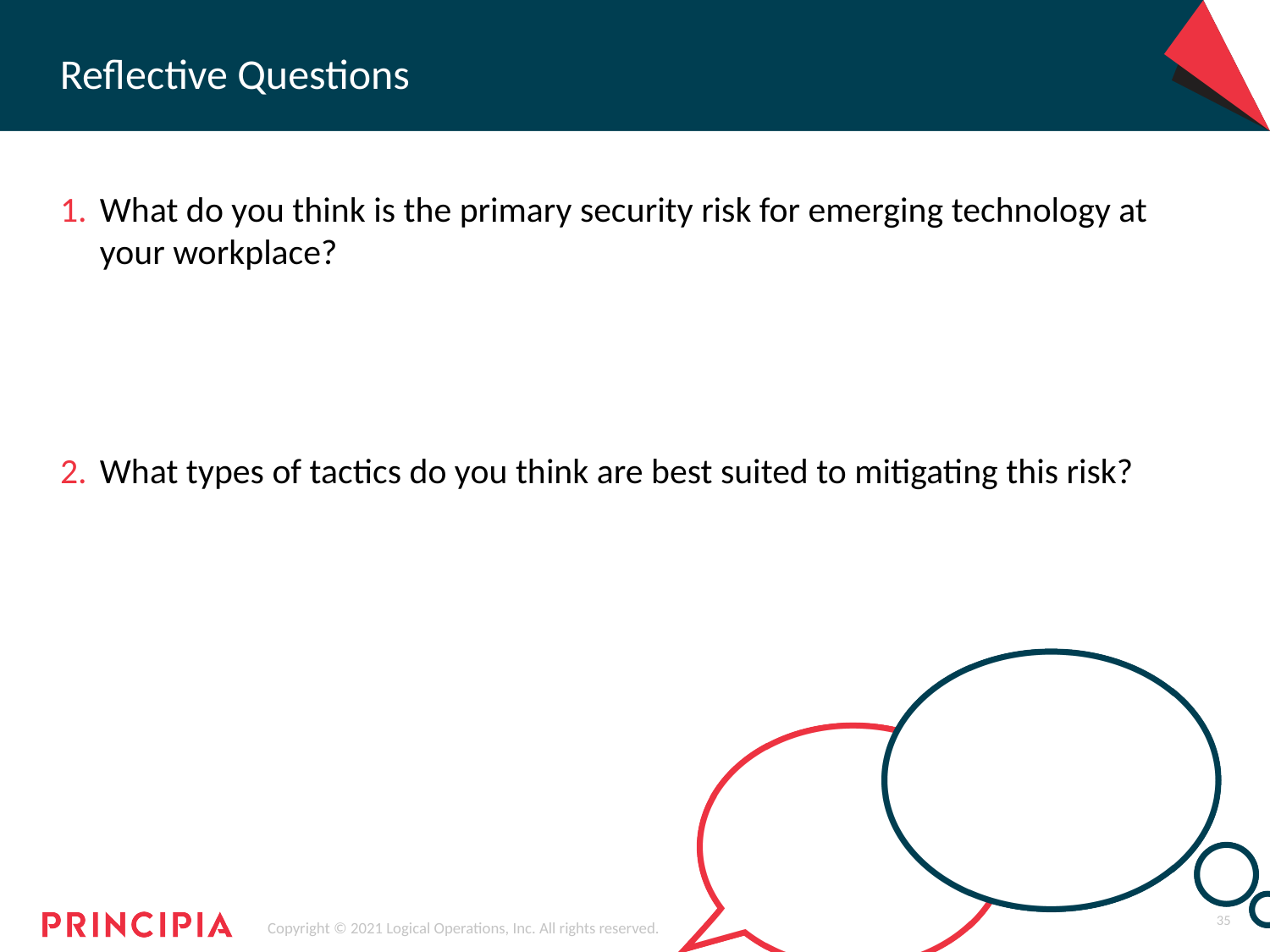

What do you think is the primary security risk for emerging technology at your workplace?
What types of tactics do you think are best suited to mitigating this risk?
35